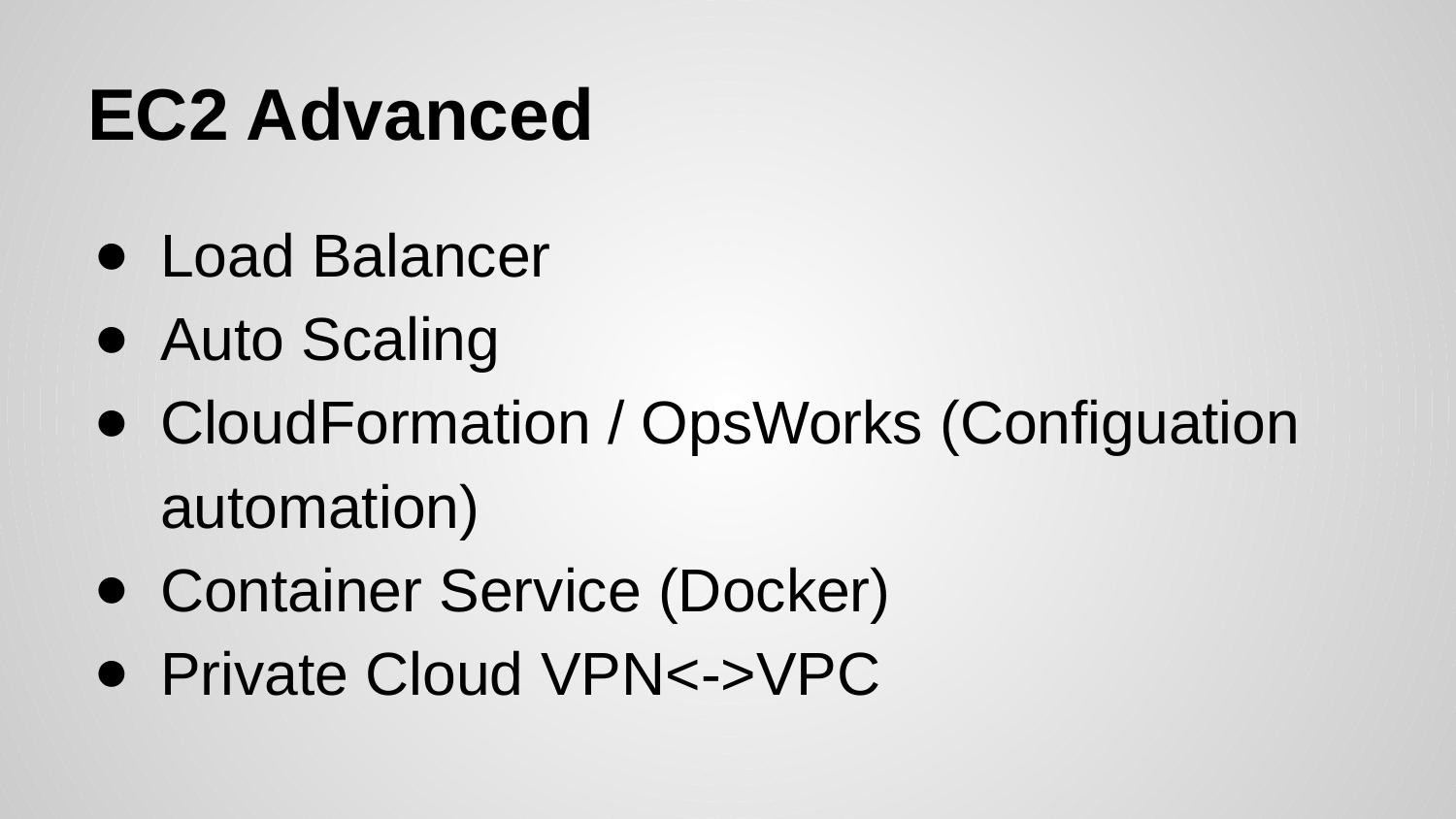

# EC2 Advanced
Load Balancer
Auto Scaling
CloudFormation / OpsWorks (Configuation automation)
Container Service (Docker)
Private Cloud VPN<->VPC